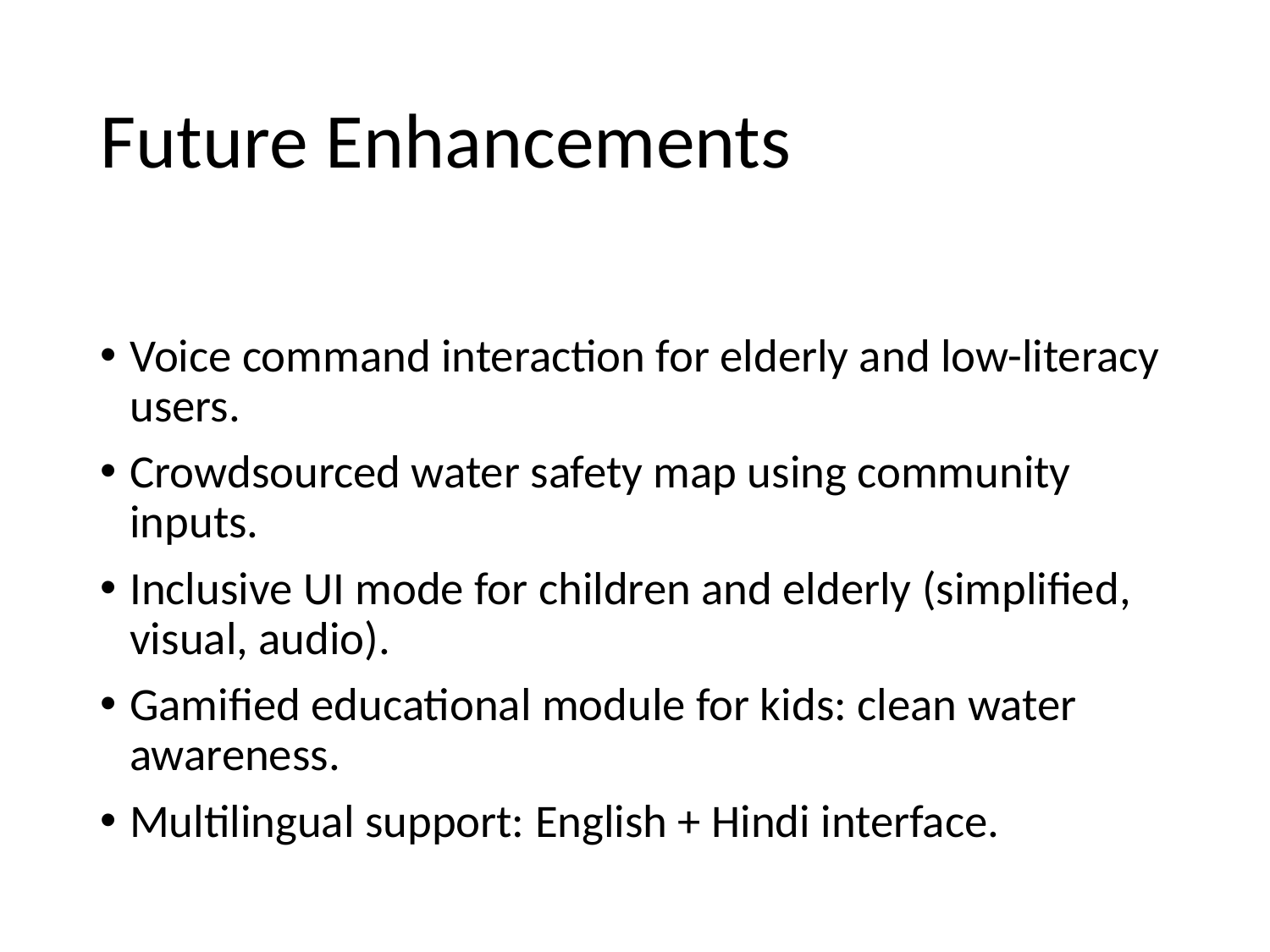

# Future Enhancements

Voice command interaction for elderly and low-literacy users.
Crowdsourced water safety map using community inputs.
Inclusive UI mode for children and elderly (simplified, visual, audio).
Gamified educational module for kids: clean water awareness.
Multilingual support: English + Hindi interface.